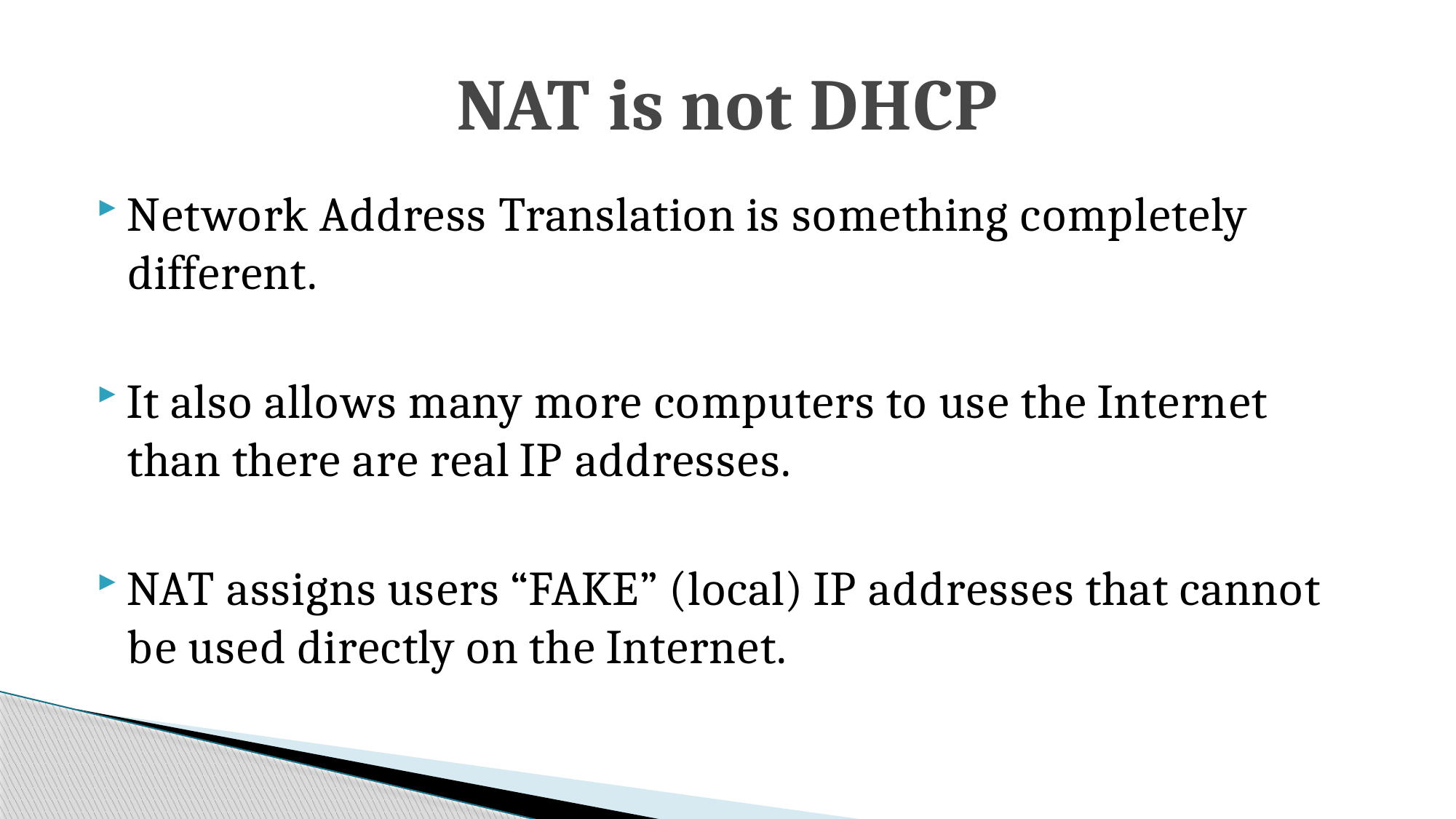

# NAT is not DHCP
Network Address Translation is something completely different.

It also allows many more computers to use the Internet than there are real IP addresses.

NAT assigns users “FAKE” (local) IP addresses that cannot be used directly on the Internet.